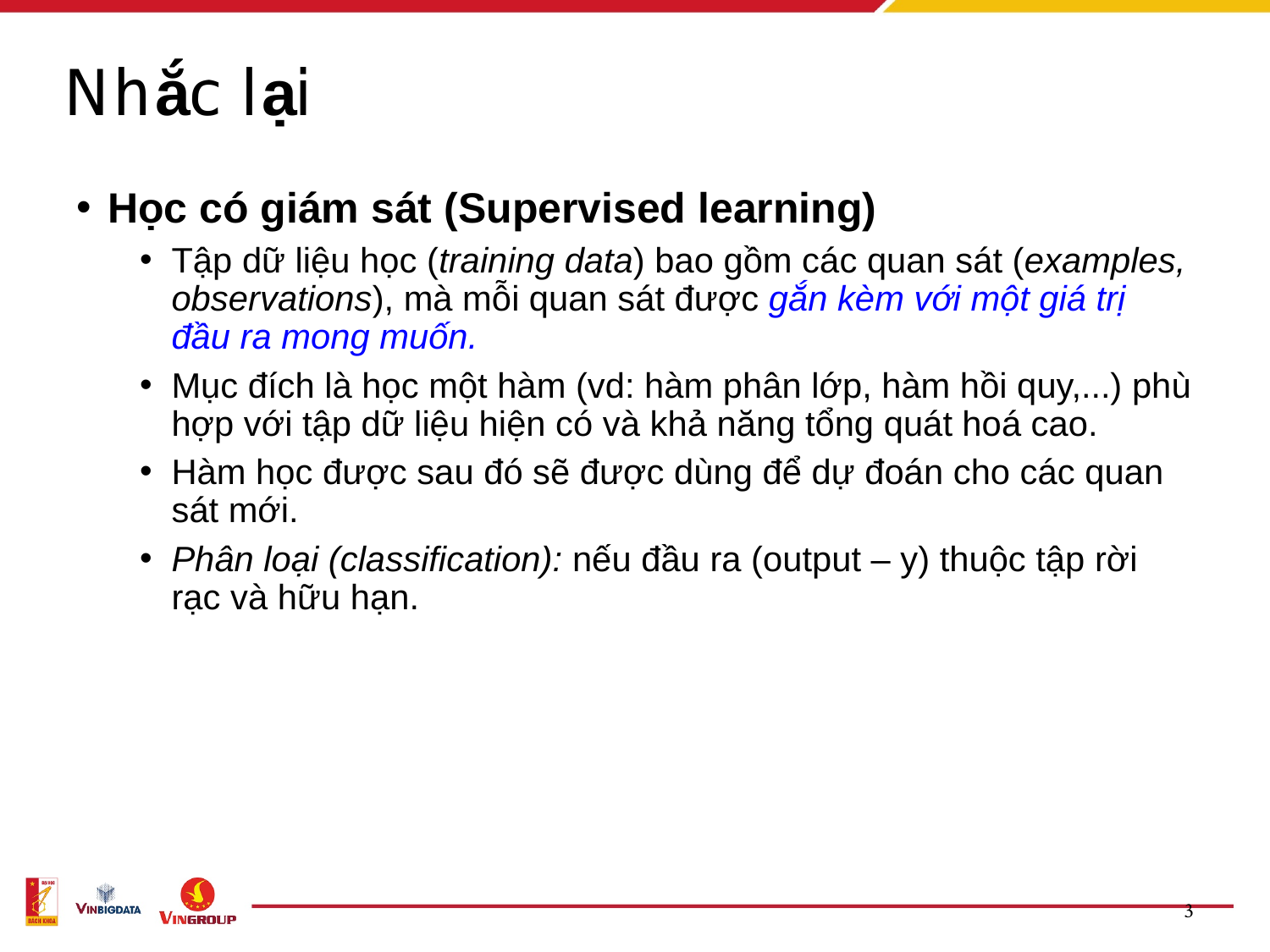

# Nhắc lại
Học có giám sát (Supervised learning)
Tập dữ liệu học (training data) bao gồm các quan sát (examples, observations), mà mỗi quan sát được gắn kèm với một giá trị đầu ra mong muốn.
Mục đích là học một hàm (vd: hàm phân lớp, hàm hồi quy,...) phù hợp với tập dữ liệu hiện có và khả năng tổng quát hoá cao.
Hàm học được sau đó sẽ được dùng để dự đoán cho các quan sát mới.
Phân loại (classification): nếu đầu ra (output – y) thuộc tập rời rạc và hữu hạn.
3